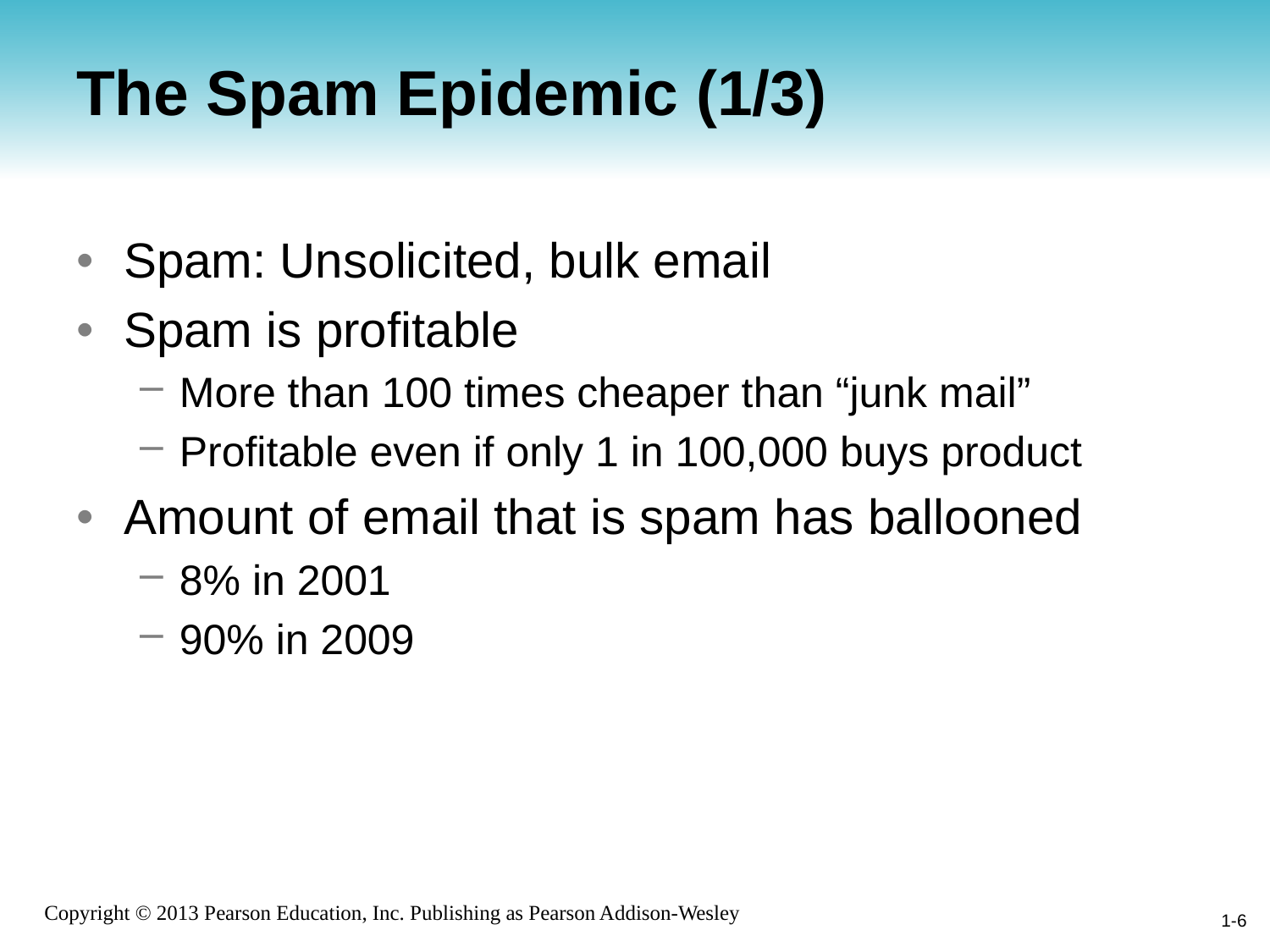

# The Spam Epidemic (1/3)
Spam: Unsolicited, bulk email
Spam is profitable
More than 100 times cheaper than “junk mail”
Profitable even if only 1 in 100,000 buys product
Amount of email that is spam has ballooned
8% in 2001
90% in 2009

1-6